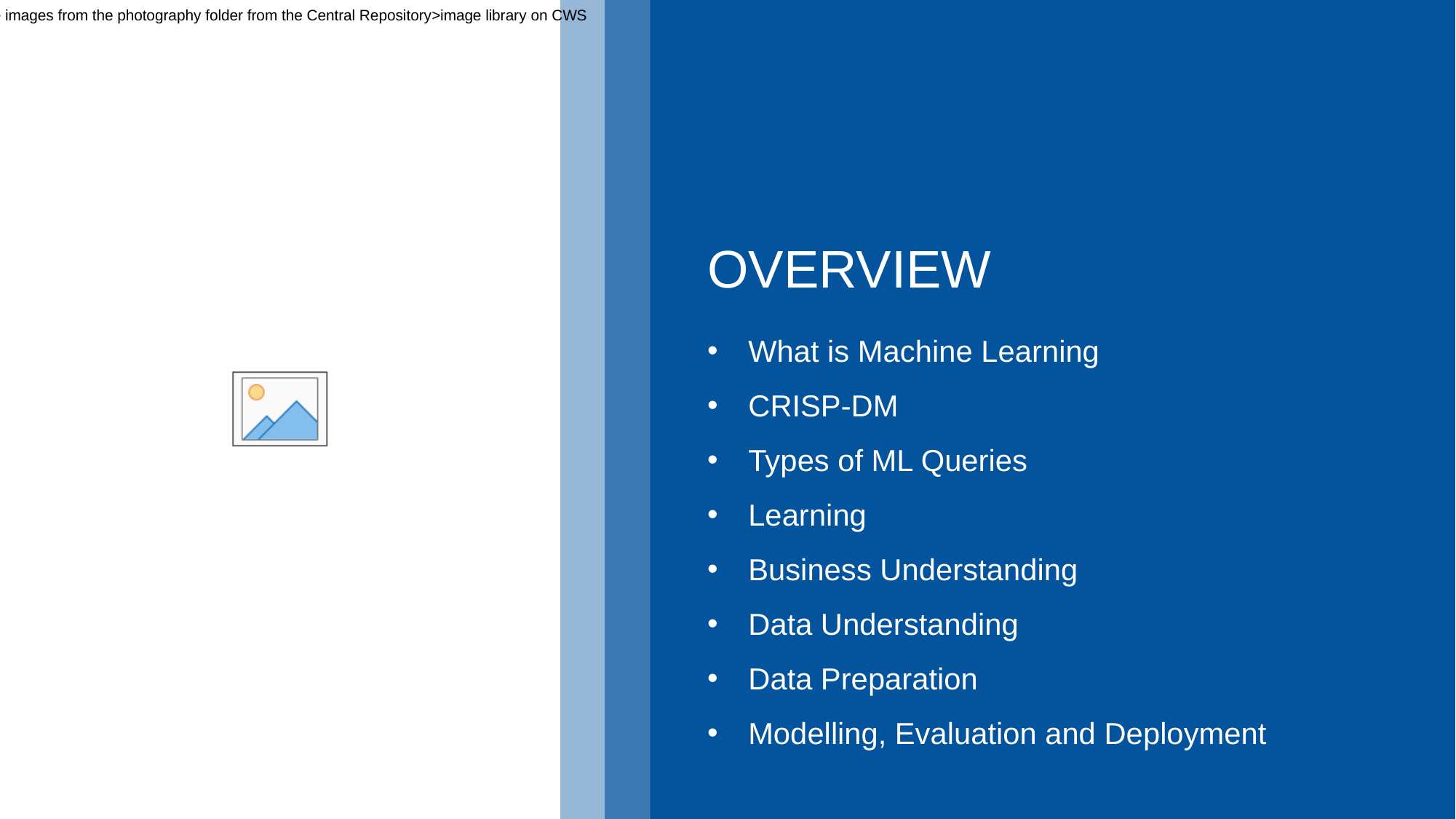

# Overview
What is Machine Learning
CRISP-DM
Types of ML Queries
Learning
Business Understanding
Data Understanding
Data Preparation
Modelling, Evaluation and Deployment